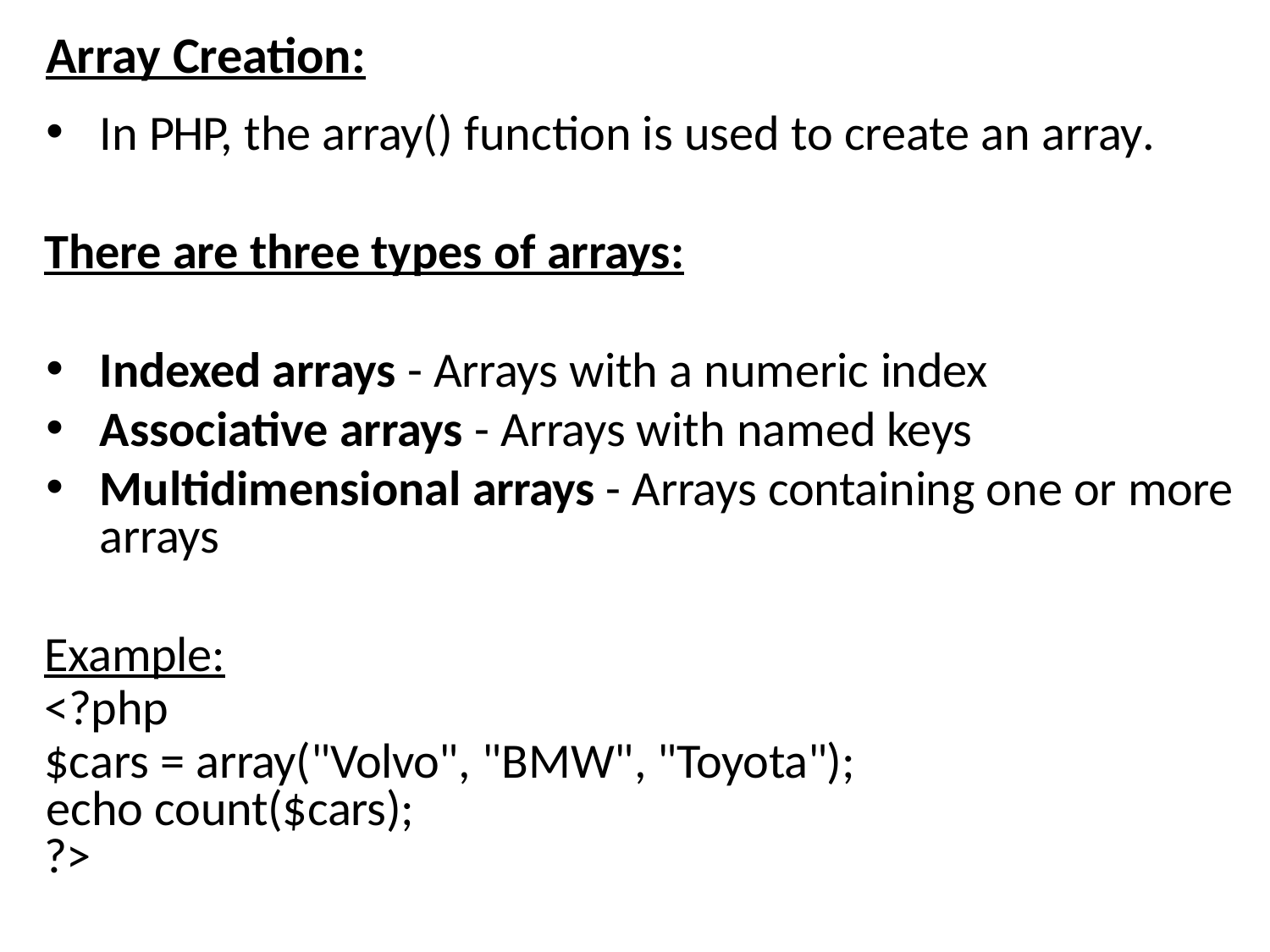

# Array Creation:
In PHP, the array() function is used to create an array.

There are three types of arrays:

Indexed arrays - Arrays with a numeric index
Associative arrays - Arrays with named keys
Multidimensional arrays - Arrays containing one or more arrays

Example:
<?php
$cars = array("Volvo", "BMW", "Toyota"); echo count($cars);
?>